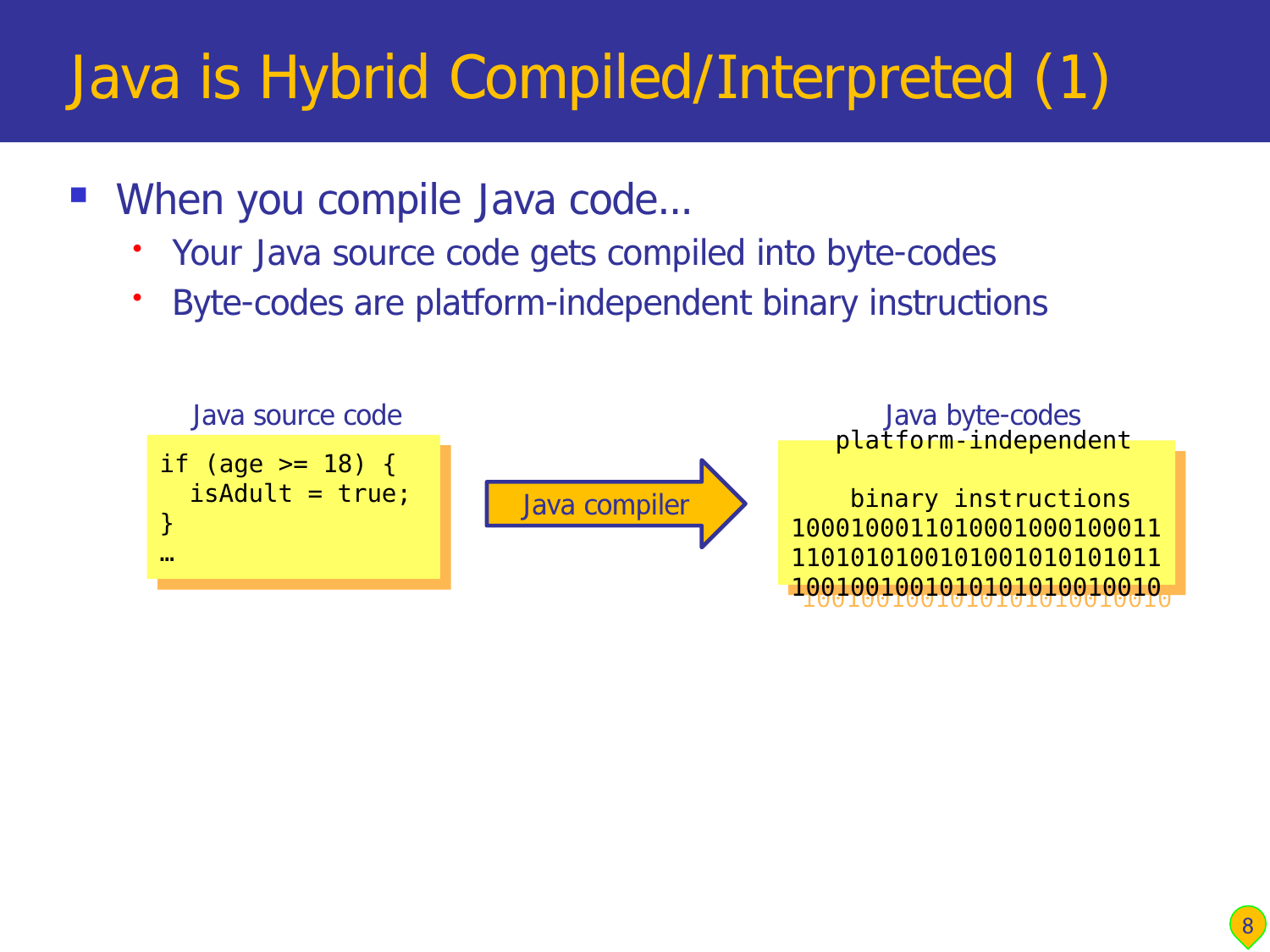

# Java is Hybrid Compiled/Interpreted (1)
When you compile Java code…
Your Java source code gets compiled into byte-codes
Byte-codes are platform-independent binary instructions

Java source code
Java byte-codes
if (age >= 18) {
  isAdult = true;
}
…
   platform-independent
    binary instructions
100010001101000100010001111010101001010010101010111001001001010101010010010
Java compiler
8